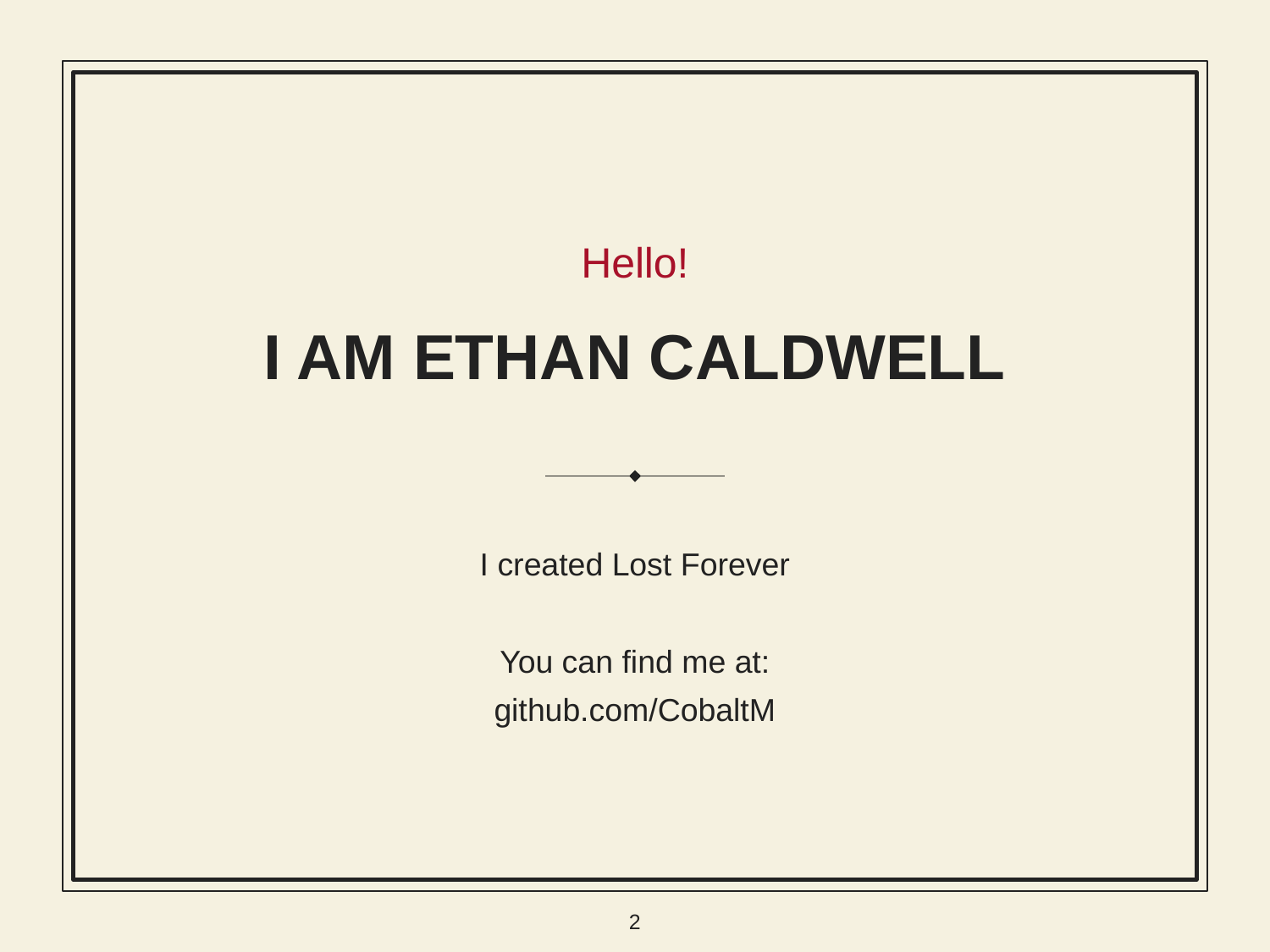

Hello!
I AM ETHAN CALDWELL

I created Lost Forever

You can find me at:
github.com/CobaltM
2